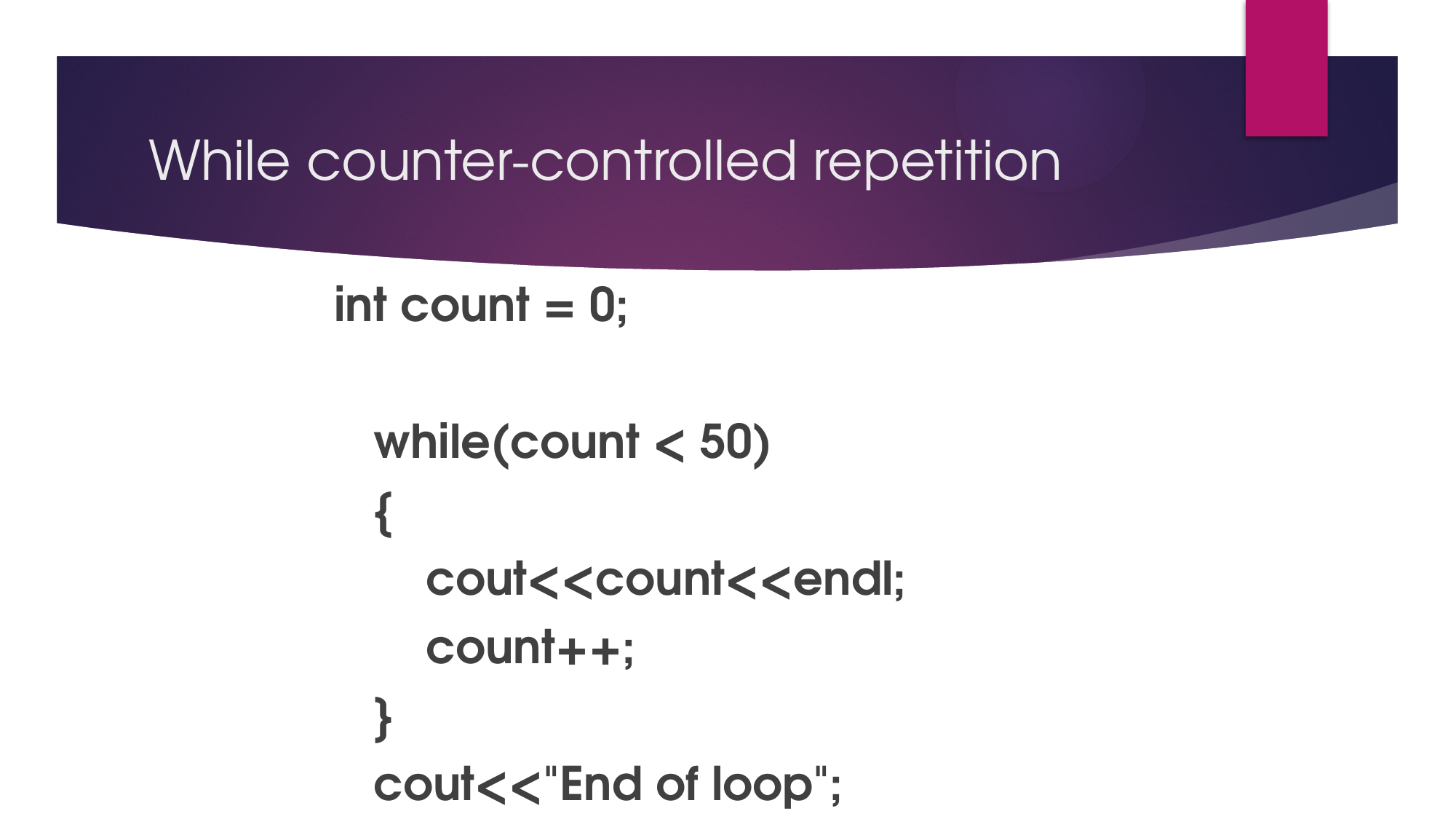

# While counter-controlled repetition
 int count = 0;

    while(count < 50)
    {
        cout<<count<<endl;
        count++;
    }
    cout<<"End of loop";